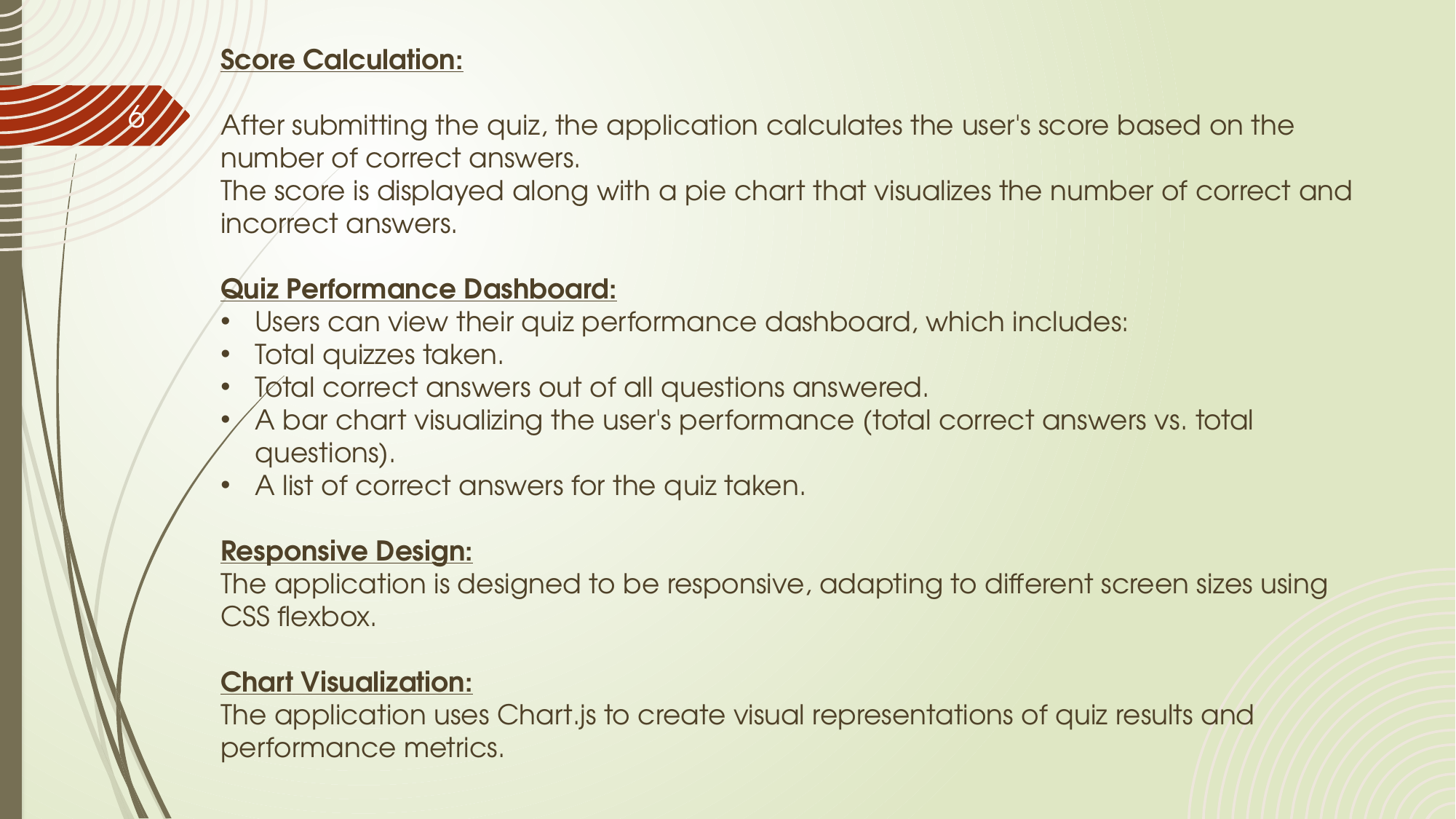

Score Calculation:

After submitting the quiz, the application calculates the user's score based on the number of correct answers.
The score is displayed along with a pie chart that visualizes the number of correct and incorrect answers.

Quiz Performance Dashboard:
Users can view their quiz performance dashboard, which includes:
Total quizzes taken.
Total correct answers out of all questions answered.
A bar chart visualizing the user's performance (total correct answers vs. total questions).
A list of correct answers for the quiz taken.

Responsive Design:
The application is designed to be responsive, adapting to different screen sizes using CSS flexbox.

Chart Visualization:
The application uses Chart.js to create visual representations of quiz results and performance metrics.

6